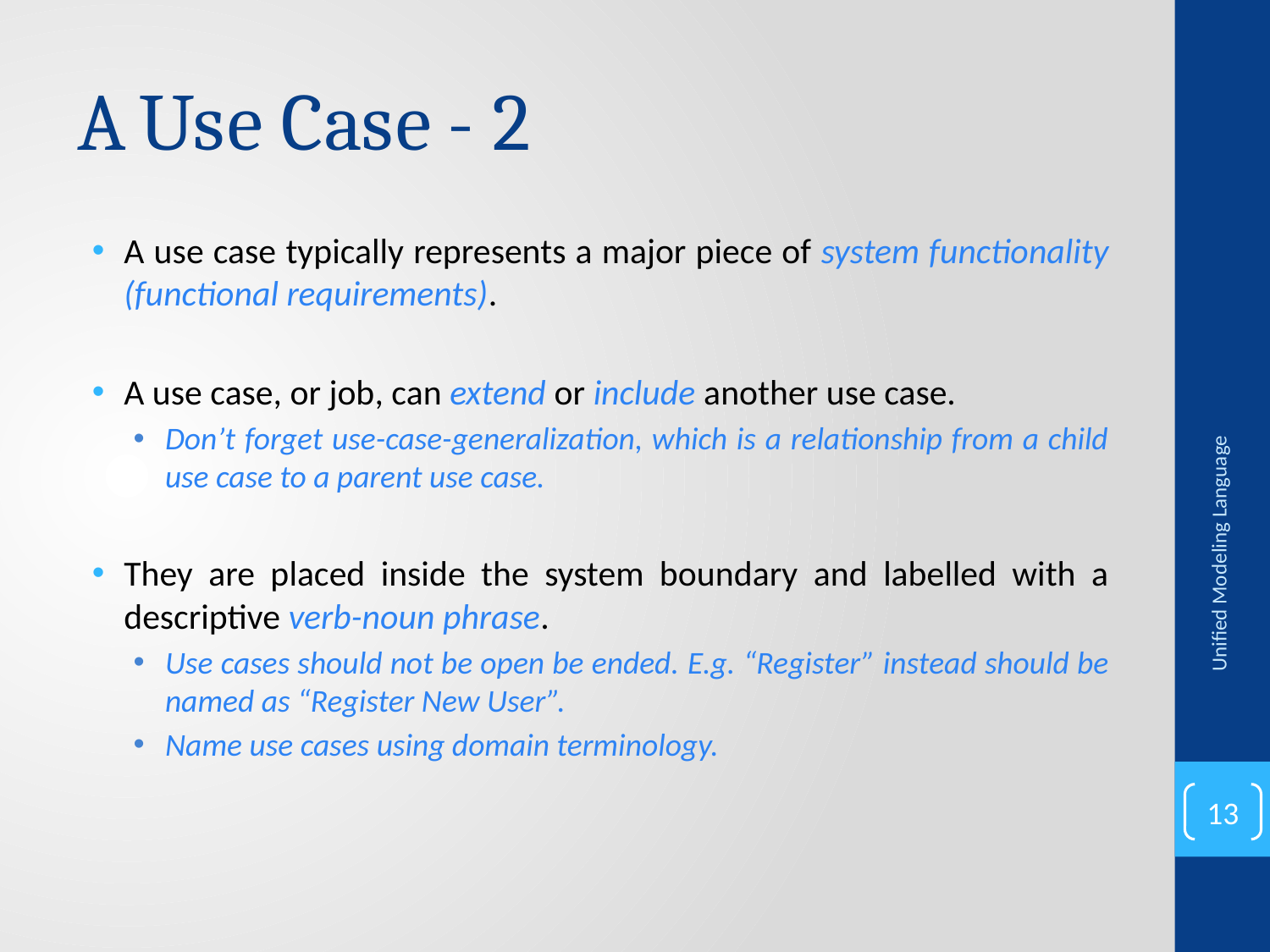

# A Use Case - 2
A use case typically represents a major piece of system functionality (functional requirements).

A use case, or job, can extend or include another use case.
Don’t forget use-case-generalization, which is a relationship from a child use case to a parent use case.

They are placed inside the system boundary and labelled with a descriptive verb-noun phrase.
Use cases should not be open be ended. E.g. “Register” instead should be named as “Register New User”.
Name use cases using domain terminology.
Unified Modeling Language
13